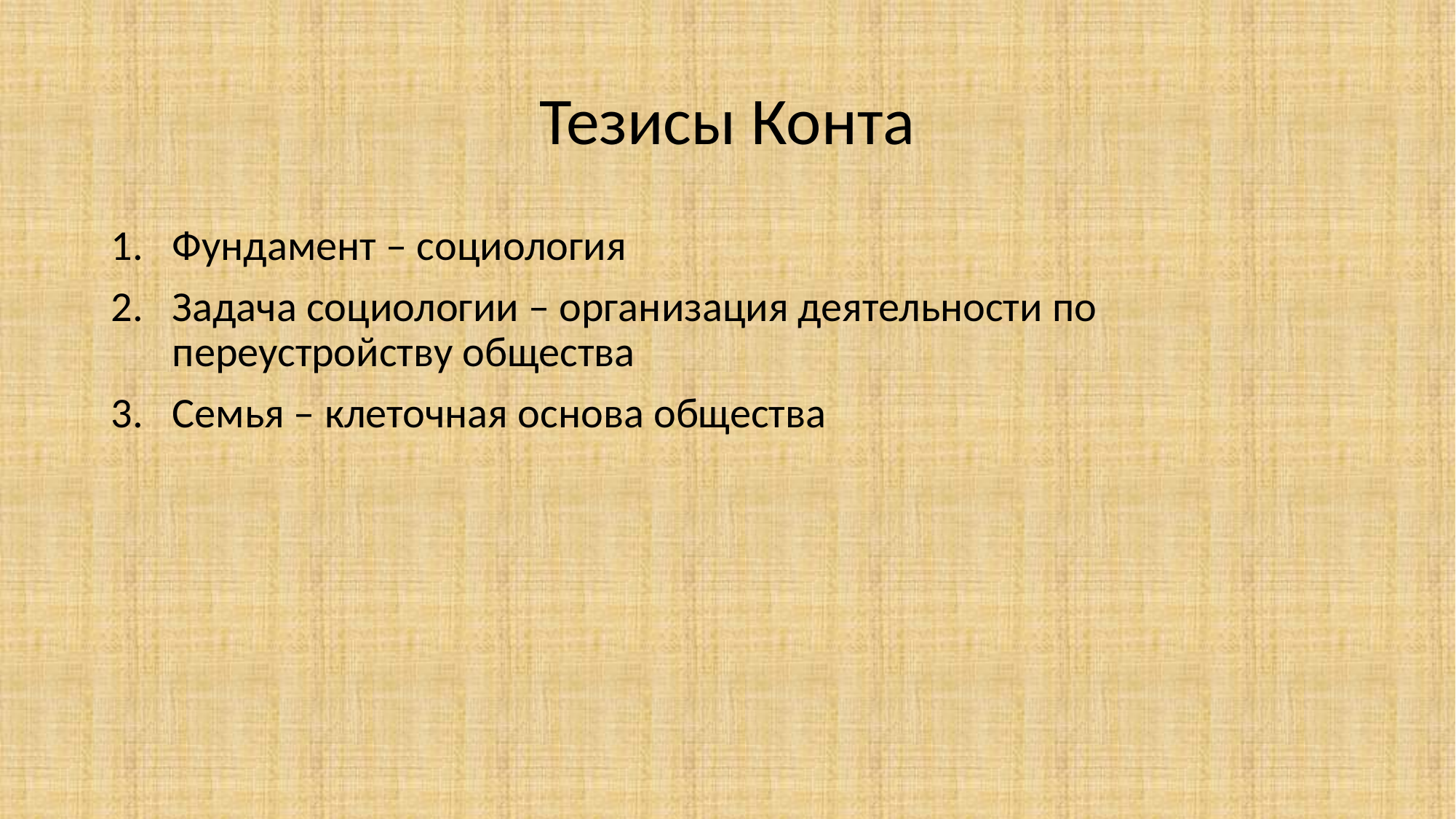

# Тезисы Конта
Фундамент – социология
Задача социологии – организация деятельности по переустройству общества
Семья – клеточная основа общества